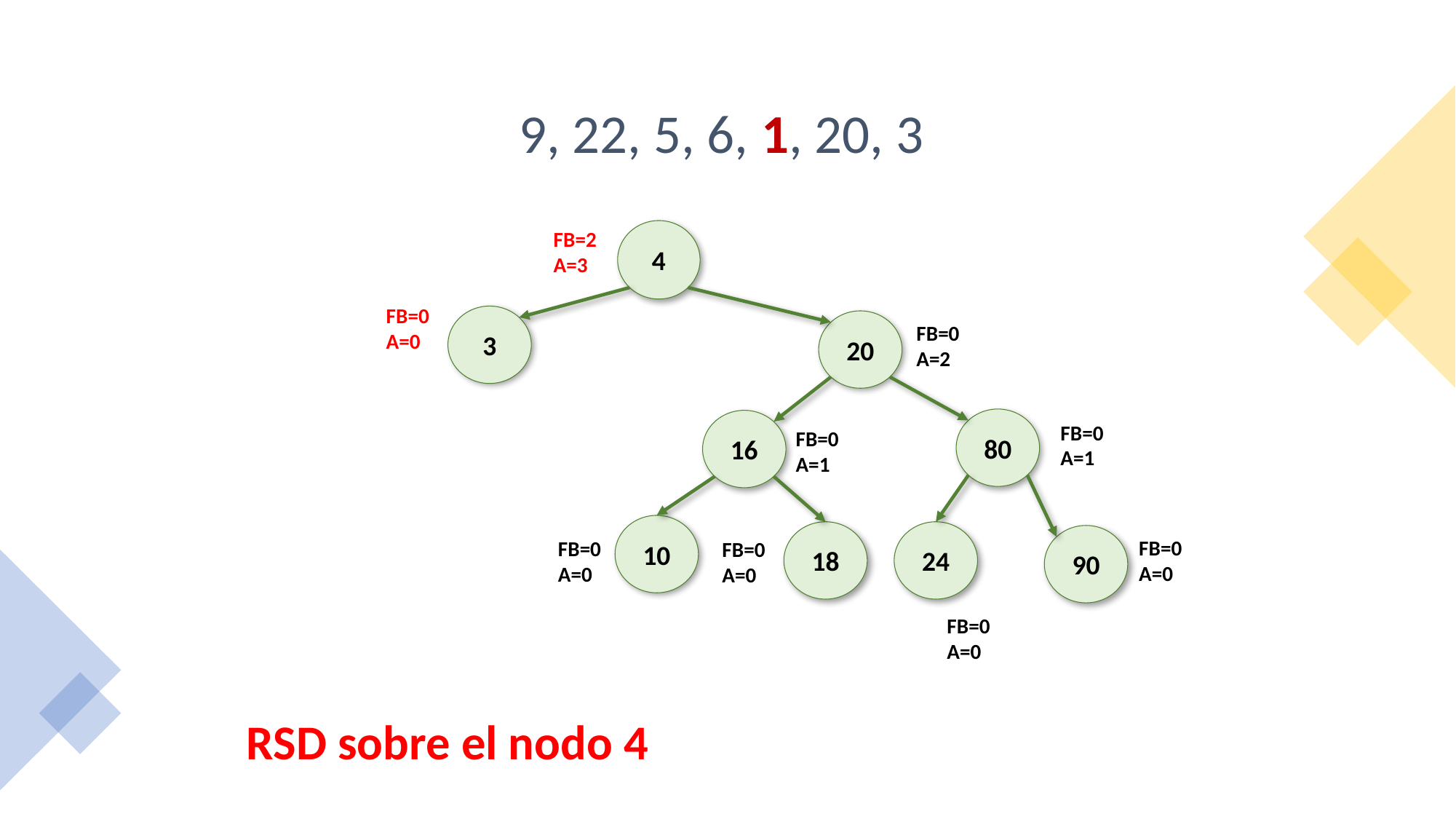

# 9, 22, 5, 6, 1, 20, 3

FB=2
A=3
4
FB=0
A=0
3
20
FB=0
A=2
80
16
FB=0
A=1
FB=0
A=1
10
18
24
90
FB=0
A=0
FB=0
A=0
FB=0
A=0
FB=0
A=0

RSD sobre el nodo 4